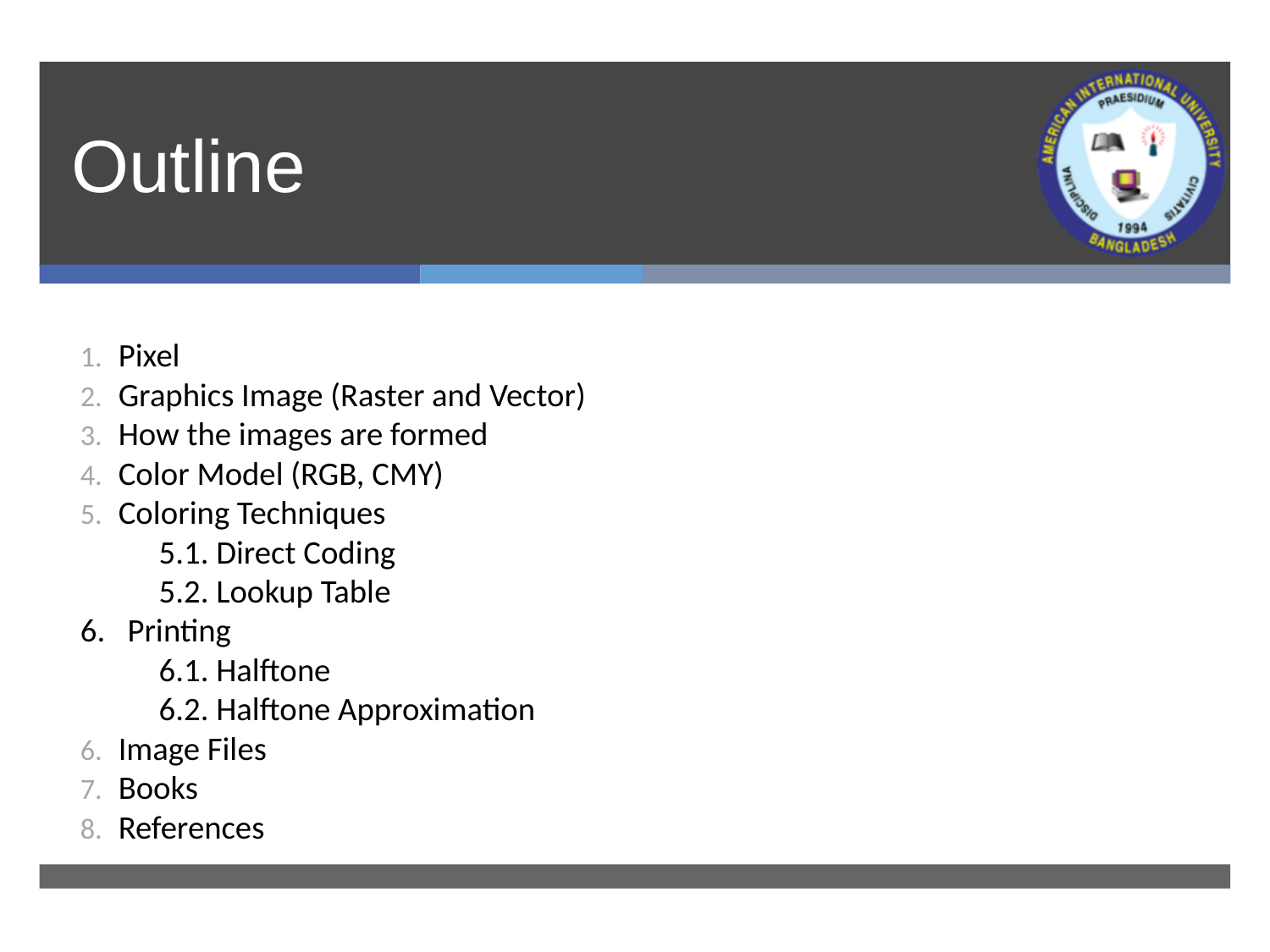

# Outline
Pixel
Graphics Image (Raster and Vector)
How the images are formed
Color Model (RGB, CMY)
Coloring Techniques
	5.1. Direct Coding
	5.2. Lookup Table
6.   Printing
	6.1. Halftone
	6.2. Halftone Approximation
Image Files
Books
References